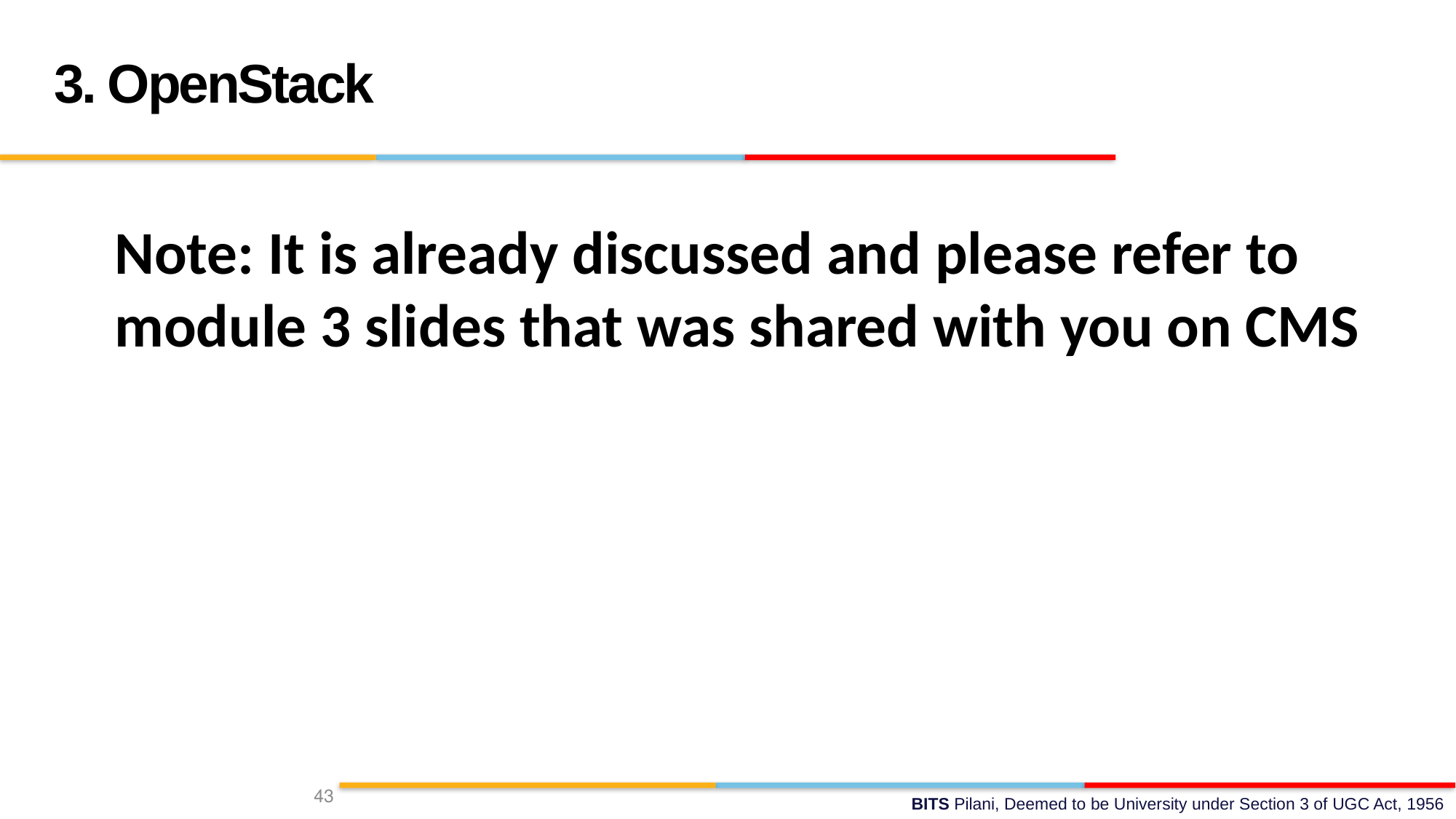

3. OpenStack

Note: It is already discussed and please refer to
module 3 slides that was shared with you on CMS
43